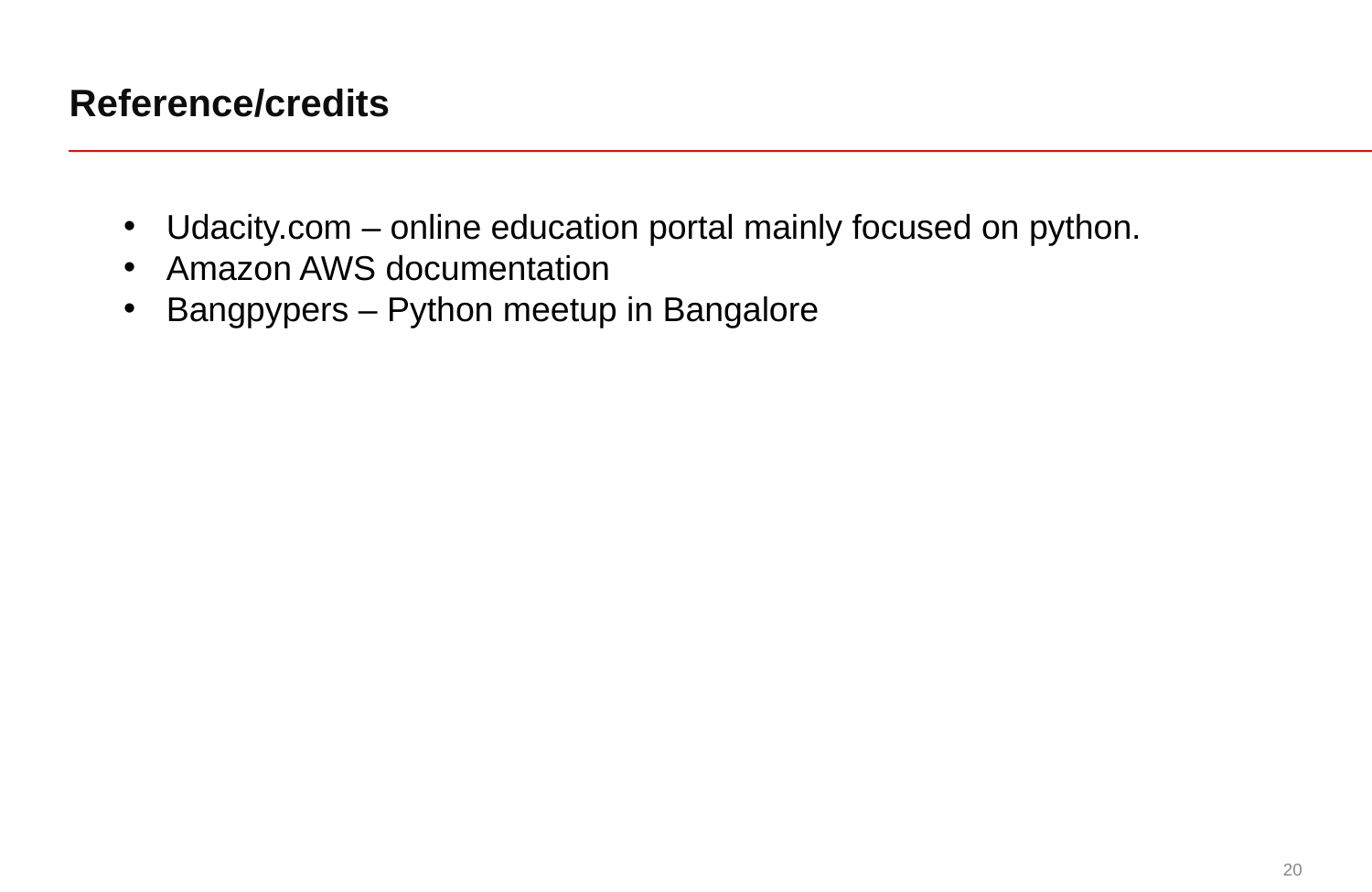

# Reference/credits
Udacity.com – online education portal mainly focused on python.
Amazon AWS documentation
Bangpypers – Python meetup in Bangalore